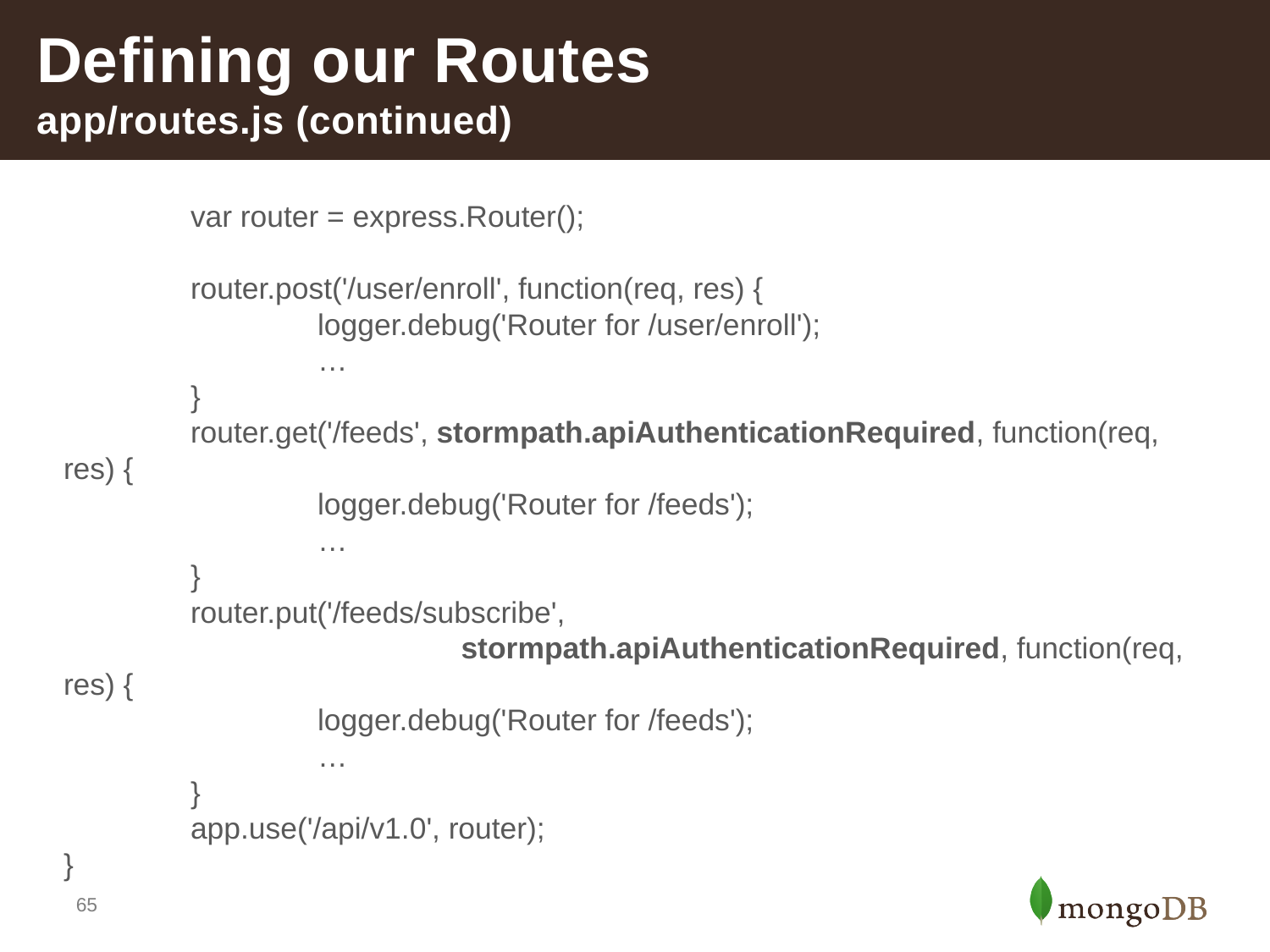

# Defining our Routes app/routes.js (continued)
	var router = express.Router();

	router.post('/user/enroll', function(req, res) {
		logger.debug('Router for /user/enroll');
		…
	}
	router.get('/feeds', stormpath.apiAuthenticationRequired, function(req, res) {
		logger.debug('Router for /feeds');
		…
	}
	router.put('/feeds/subscribe',
			  stormpath.apiAuthenticationRequired, function(req, res) {
		logger.debug('Router for /feeds');
		…
	}
 	app.use('/api/v1.0', router);
}